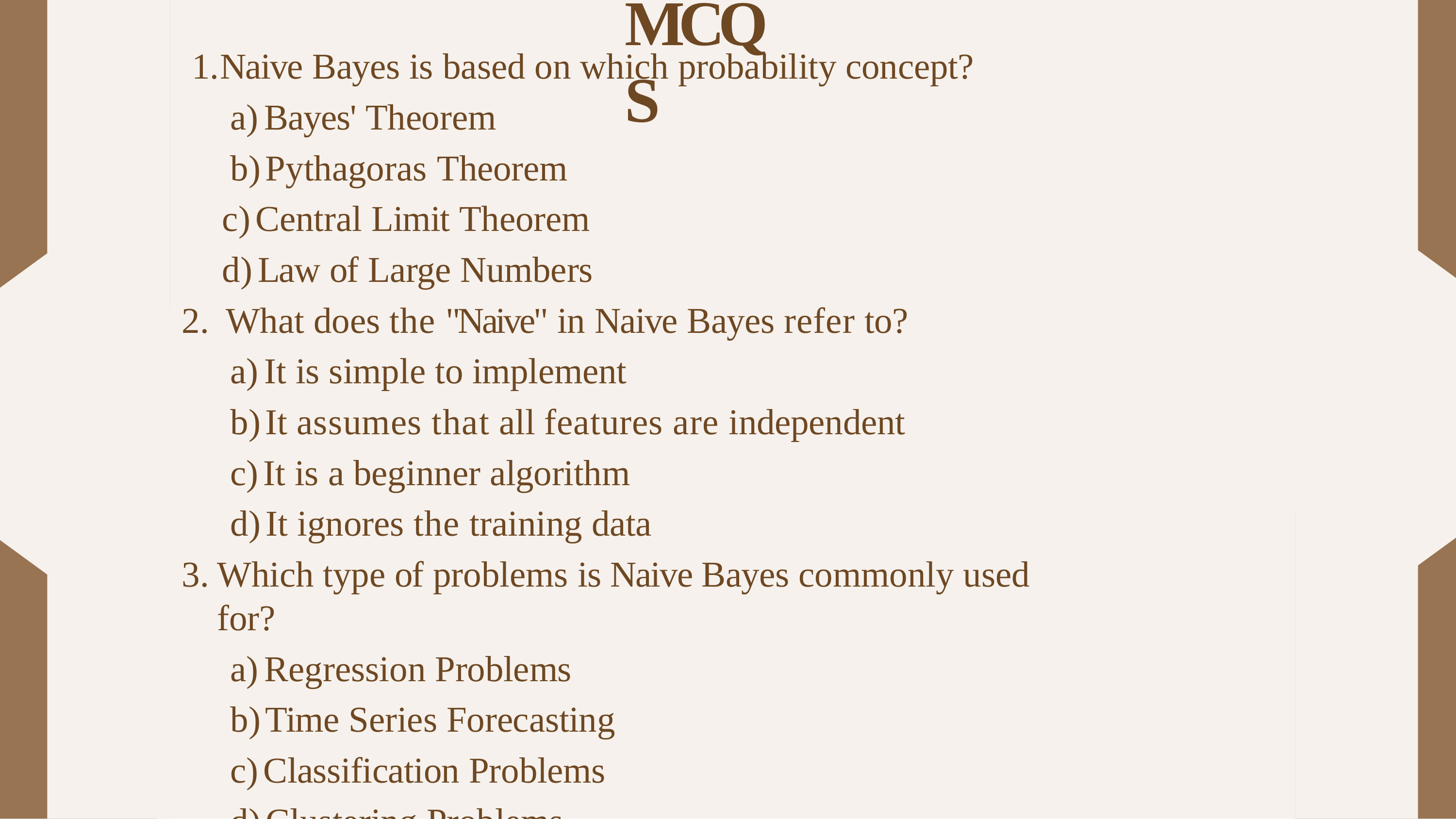

# MCQS
Naive Bayes is based on which probability concept?
Bayes' Theorem
Pythagoras Theorem
Central Limit Theorem
Law of Large Numbers
What does the "Naive" in Naive Bayes refer to?
It is simple to implement
It assumes that all features are independent
It is a beginner algorithm
It ignores the training data
Which type of problems is Naive Bayes commonly used for?
Regression Problems
Time Series Forecasting
Classification Problems
Clustering Problems